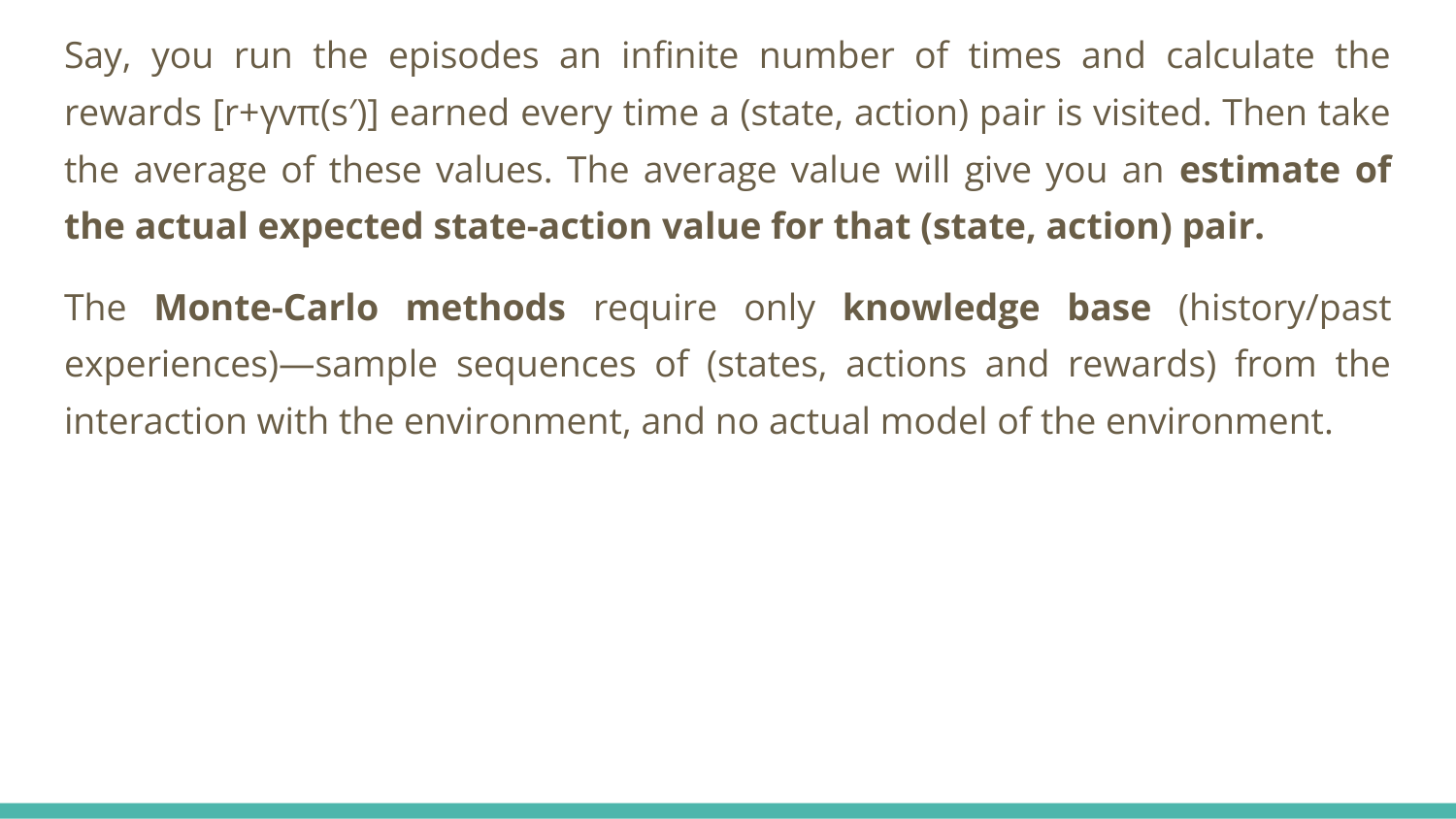

Say, you run the episodes an infinite number of times and calculate the rewards [r+γvπ(s′)] earned every time a (state, action) pair is visited. Then take the average of these values. The average value will give you an estimate of the actual expected state-action value for that (state, action) pair.
The Monte-Carlo methods require only knowledge base (history/past experiences)—sample sequences of (states, actions and rewards) from the interaction with the environment, and no actual model of the environment.